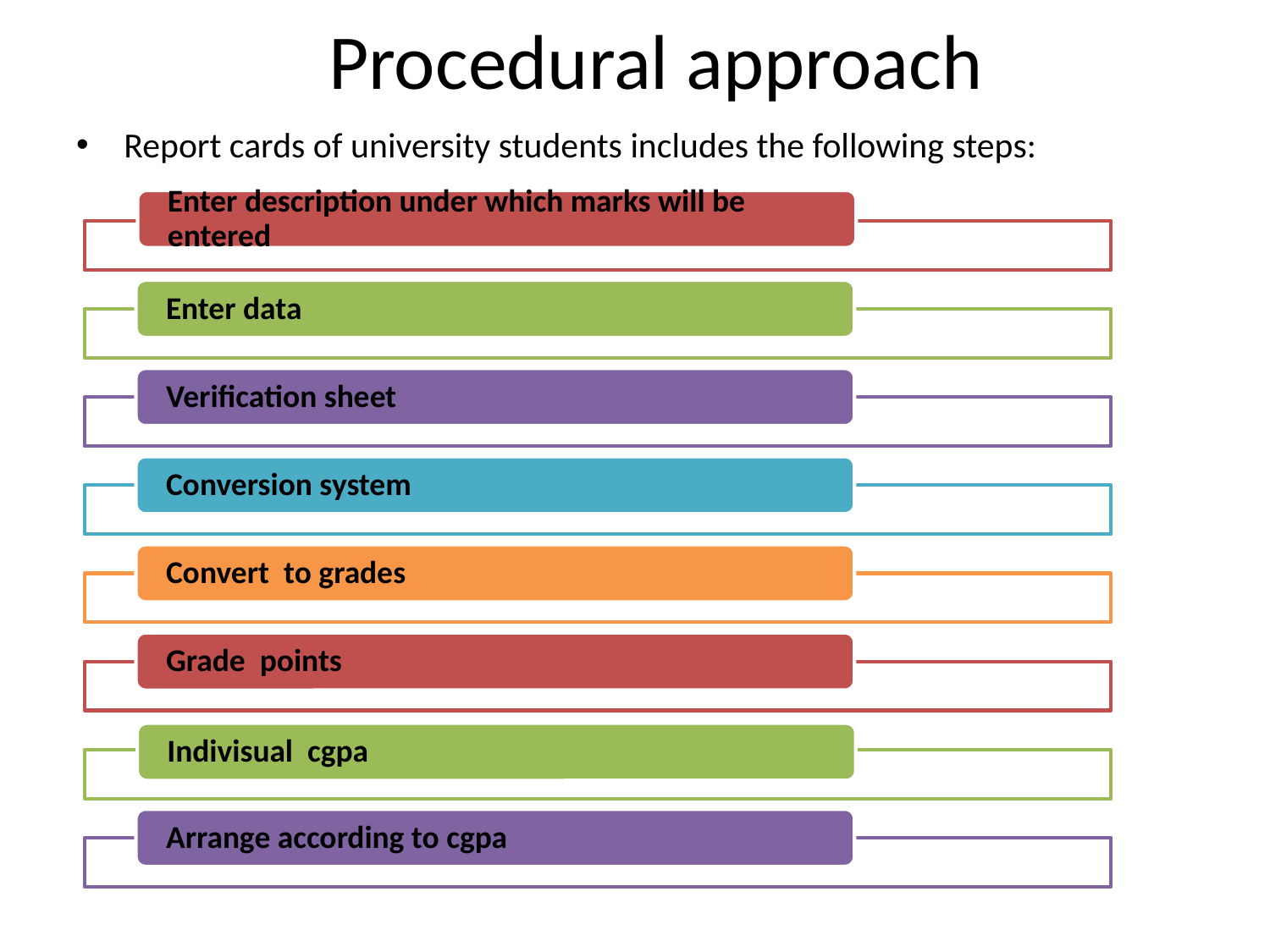

# Procedural approach
Report cards of university students includes the following steps:
Enter description under which marks will be entered
Enter data
Verification sheet
Conversion system
Convert  to grades
Grade  points
Indivisual  cgpa
Arrange according to cgpa